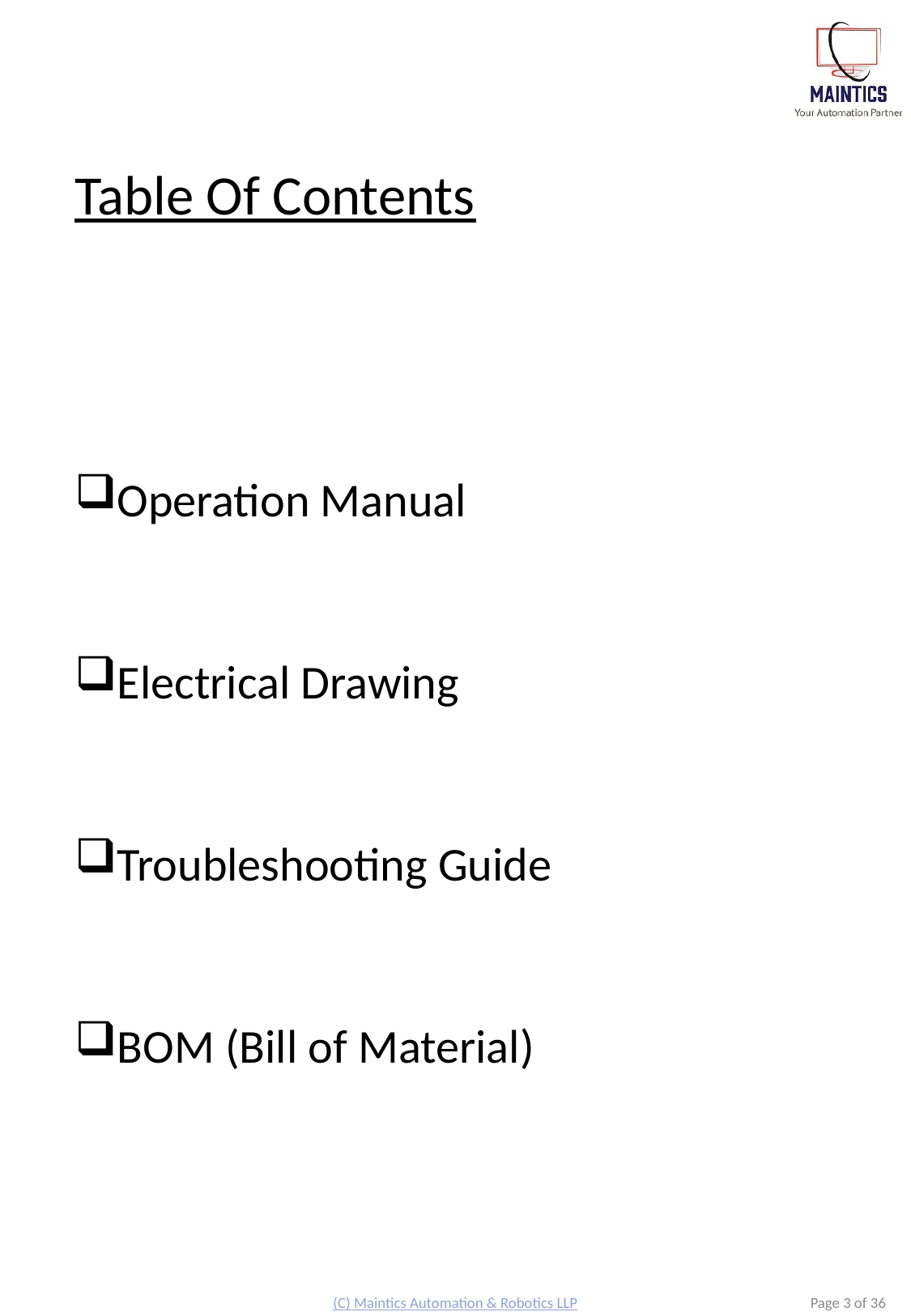

# Table Of Contents
Operation Manual
Electrical Drawing
Troubleshooting Guide
BOM (Bill of Material)
(C) Maintics Automation & Robotics LLP
Page 3 of 36